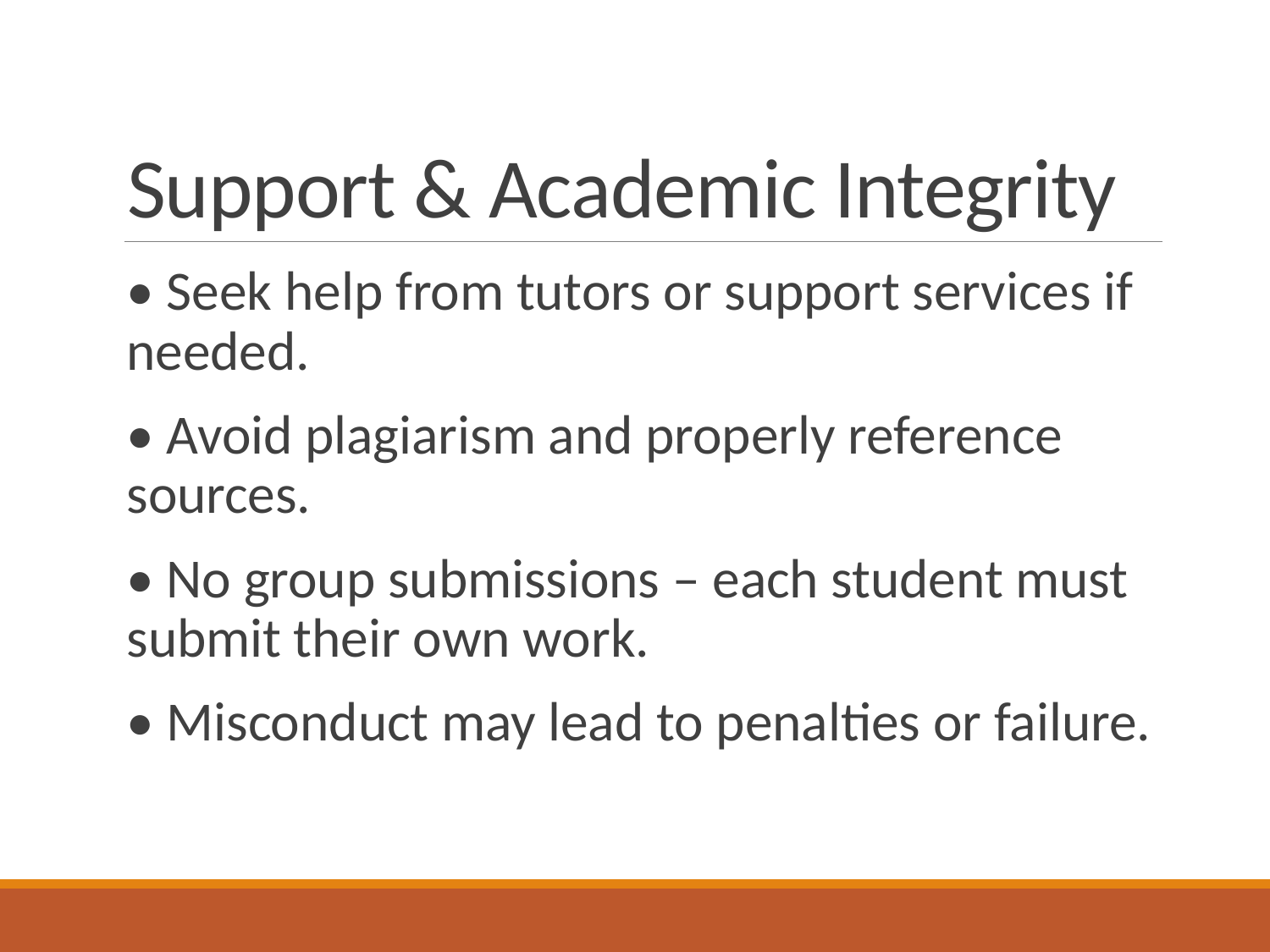

# Support & Academic Integrity
• Seek help from tutors or support services if needed.
• Avoid plagiarism and properly reference sources.
• No group submissions – each student must submit their own work.
• Misconduct may lead to penalties or failure.